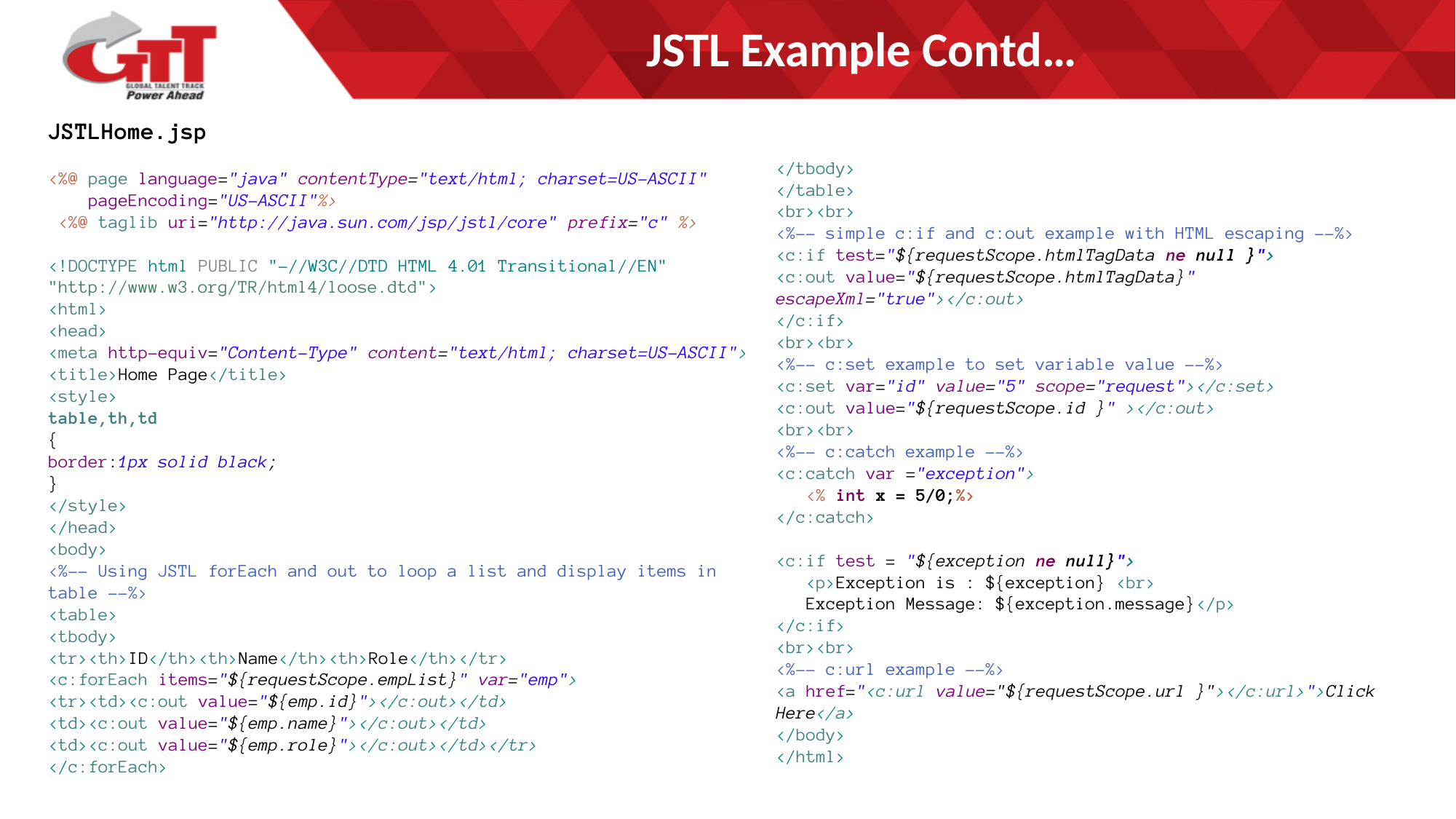

# JSTL Example Contd…
JSTLHome.jsp

<%@ page language="java" contentType="text/html; charset=US-ASCII"
    pageEncoding="US-ASCII"%>
 <%@ taglib uri="http://java.sun.com/jsp/jstl/core" prefix="c" %>

<!DOCTYPE html PUBLIC "-//W3C//DTD HTML 4.01 Transitional//EN" "http://www.w3.org/TR/html4/loose.dtd">
<html>
<head>
<meta http-equiv="Content-Type" content="text/html; charset=US-ASCII">
<title>Home Page</title>
<style>
table,th,td
{
border:1px solid black;
}
</style>
</head>
<body>
<%-- Using JSTL forEach and out to loop a list and display items in table --%>
<table>
<tbody>
<tr><th>ID</th><th>Name</th><th>Role</th></tr>
<c:forEach items="${requestScope.empList}" var="emp">
<tr><td><c:out value="${emp.id}"></c:out></td>
<td><c:out value="${emp.name}"></c:out></td>
<td><c:out value="${emp.role}"></c:out></td></tr>
</c:forEach>
</tbody>
</table>
<br><br>
<%-- simple c:if and c:out example with HTML escaping --%>
<c:if test="${requestScope.htmlTagData ne null }">
<c:out value="${requestScope.htmlTagData}" escapeXml="true"></c:out>
</c:if>
<br><br>
<%-- c:set example to set variable value --%>
<c:set var="id" value="5" scope="request"></c:set>
<c:out value="${requestScope.id }" ></c:out>
<br><br>
<%-- c:catch example --%>
<c:catch var ="exception">
   <% int x = 5/0;%>
</c:catch>

<c:if test = "${exception ne null}">
   <p>Exception is : ${exception} <br>
   Exception Message: ${exception.message}</p>
</c:if>
<br><br>
<%-- c:url example --%>
<a href="<c:url value="${requestScope.url }"></c:url>">Click Here</a>
</body>
</html>